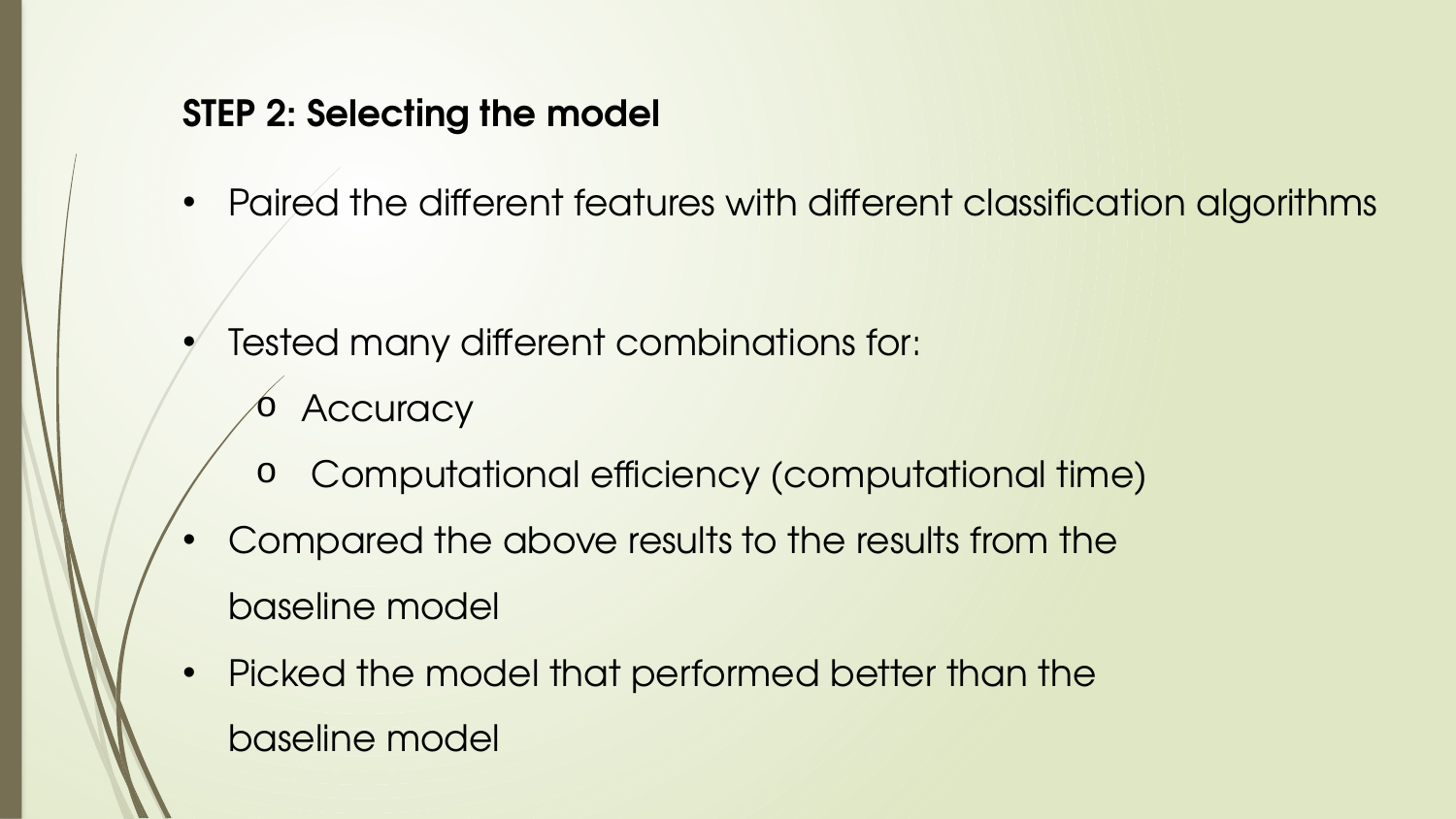

STEP 2: Selecting the model

Paired the different features with different classification algorithms
Tested many different combinations for:
Accuracy
 Computational efficiency (computational time)
Compared the above results to the results from the baseline model
Picked the model that performed better than the baseline model